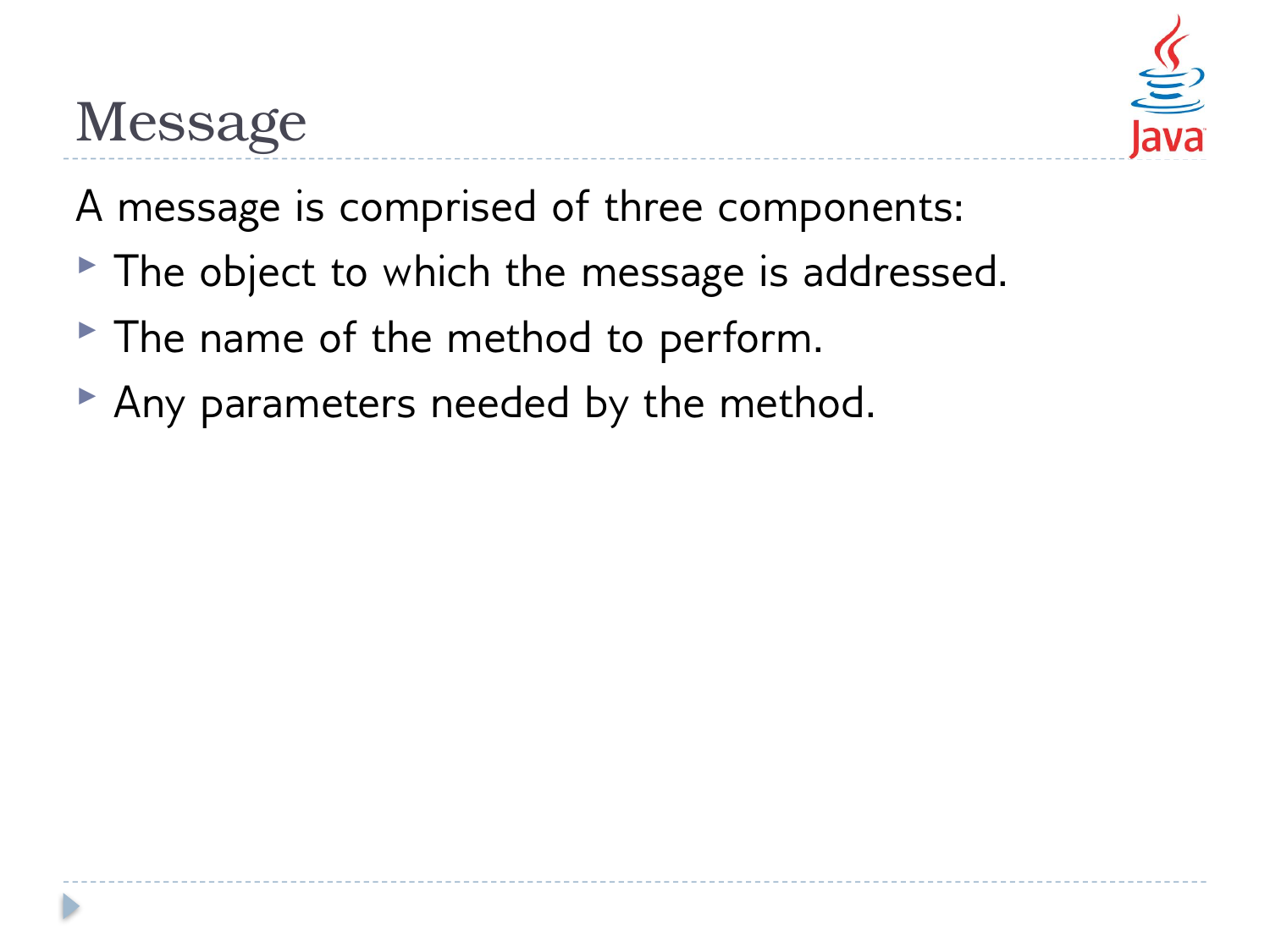

# Message
A message is comprised of three components:
The object to which the message is addressed.
The name of the method to perform.
Any parameters needed by the method.